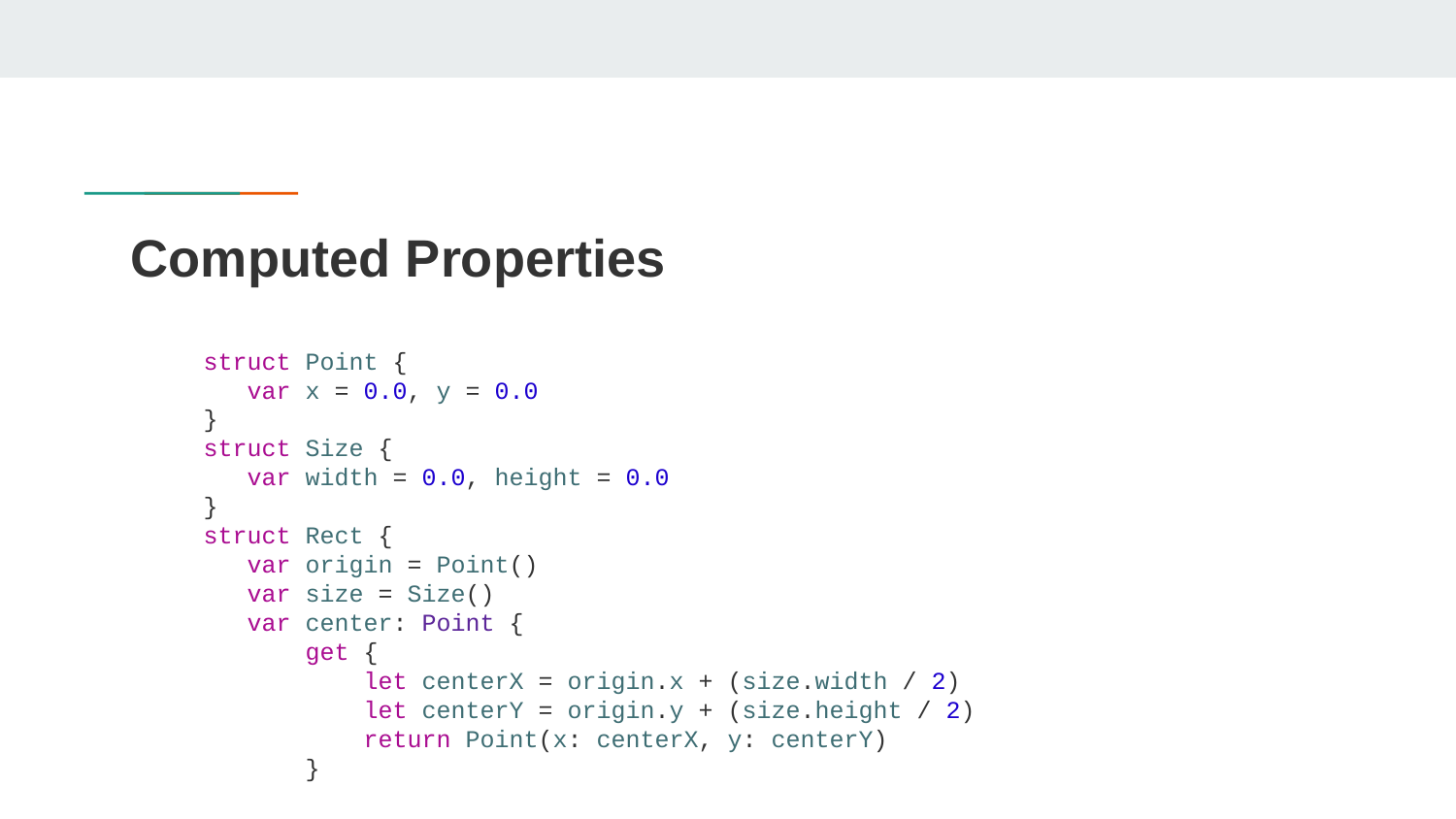

# Computed Properties

struct Point {
   var x = 0.0, y = 0.0
}
struct Size {
   var width = 0.0, height = 0.0
}
struct Rect {
   var origin = Point()
   var size = Size()
   var center: Point {
       get {
           let centerX = origin.x + (size.width / 2)
           let centerY = origin.y + (size.height / 2)
           return Point(x: centerX, y: centerY)
       }